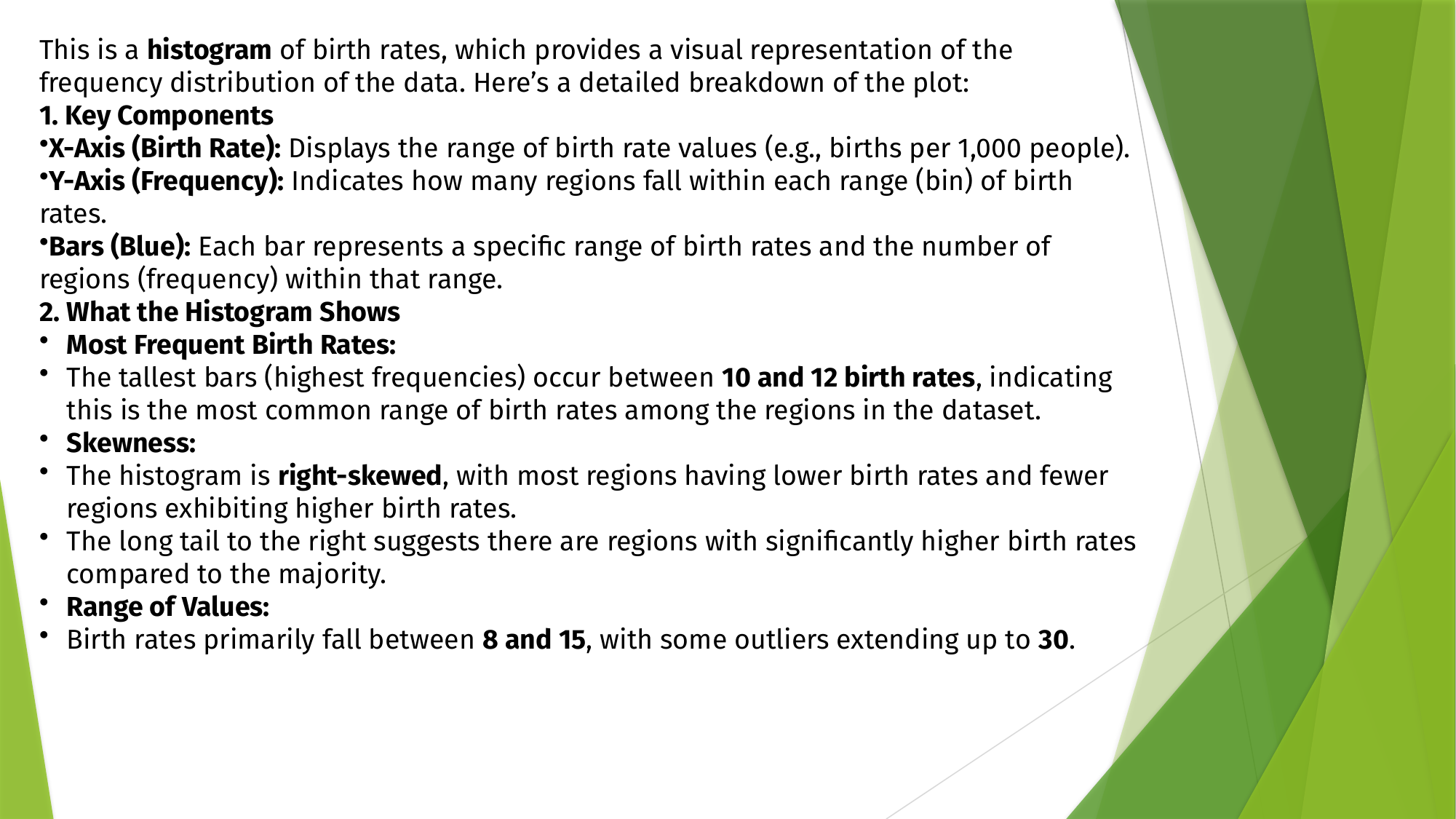

This is a histogram of birth rates, which provides a visual representation of the frequency distribution of the data. Here’s a detailed breakdown of the plot:
1. Key Components
X-Axis (Birth Rate): Displays the range of birth rate values (e.g., births per 1,000 people).
Y-Axis (Frequency): Indicates how many regions fall within each range (bin) of birth rates.
Bars (Blue): Each bar represents a specific range of birth rates and the number of regions (frequency) within that range.
2. What the Histogram Shows
Most Frequent Birth Rates:
The tallest bars (highest frequencies) occur between 10 and 12 birth rates, indicating this is the most common range of birth rates among the regions in the dataset.
Skewness:
The histogram is right-skewed, with most regions having lower birth rates and fewer regions exhibiting higher birth rates.
The long tail to the right suggests there are regions with significantly higher birth rates compared to the majority.
Range of Values:
Birth rates primarily fall between 8 and 15, with some outliers extending up to 30.